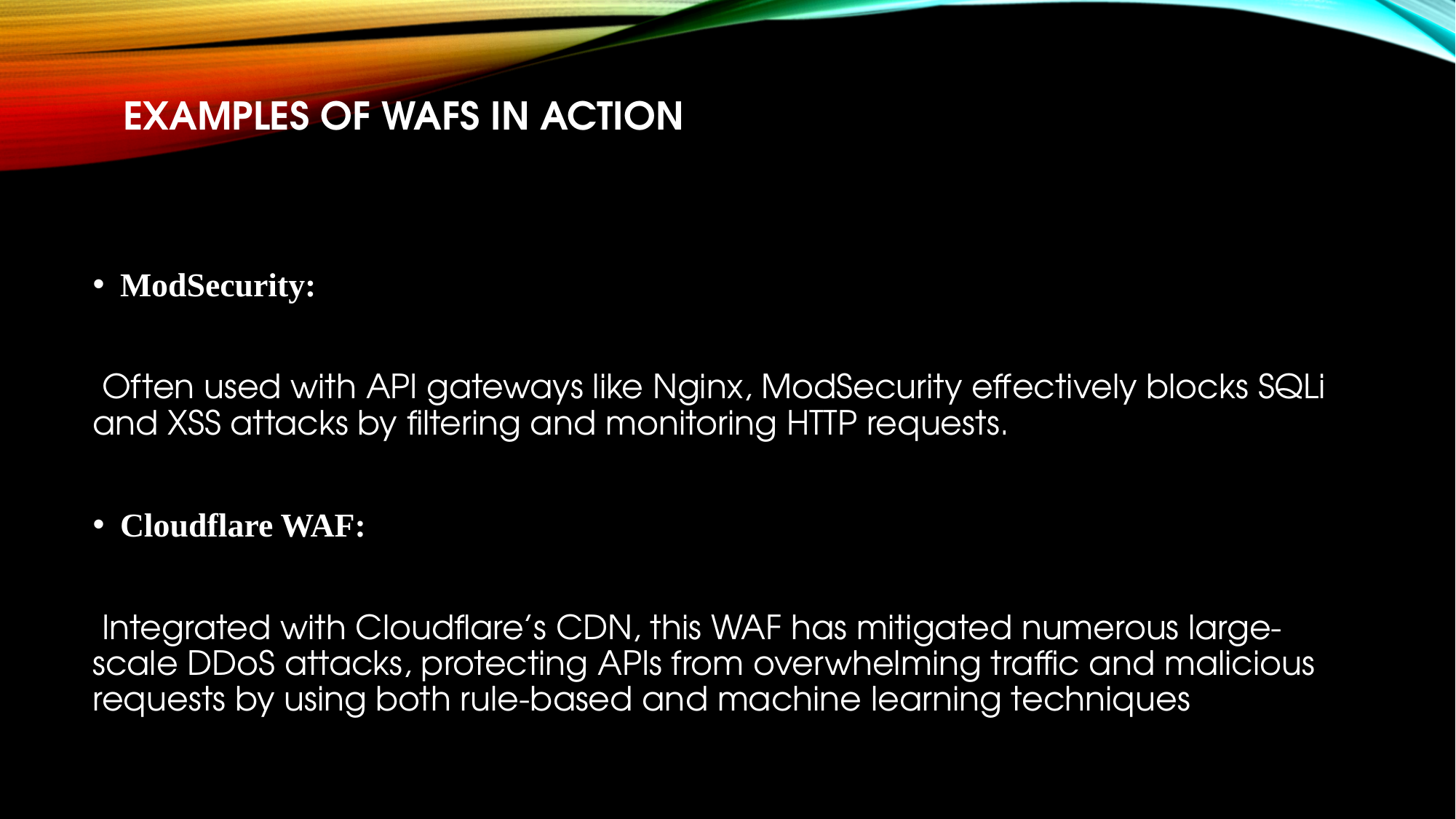

# Examples of WAFs in Action
ModSecurity:

 Often used with API gateways like Nginx, ModSecurity effectively blocks SQLi and XSS attacks by filtering and monitoring HTTP requests.

Cloudflare WAF:

 Integrated with Cloudflare’s CDN, this WAF has mitigated numerous large-scale DDoS attacks, protecting APIs from overwhelming traffic and malicious requests by using both rule-based and machine learning techniques